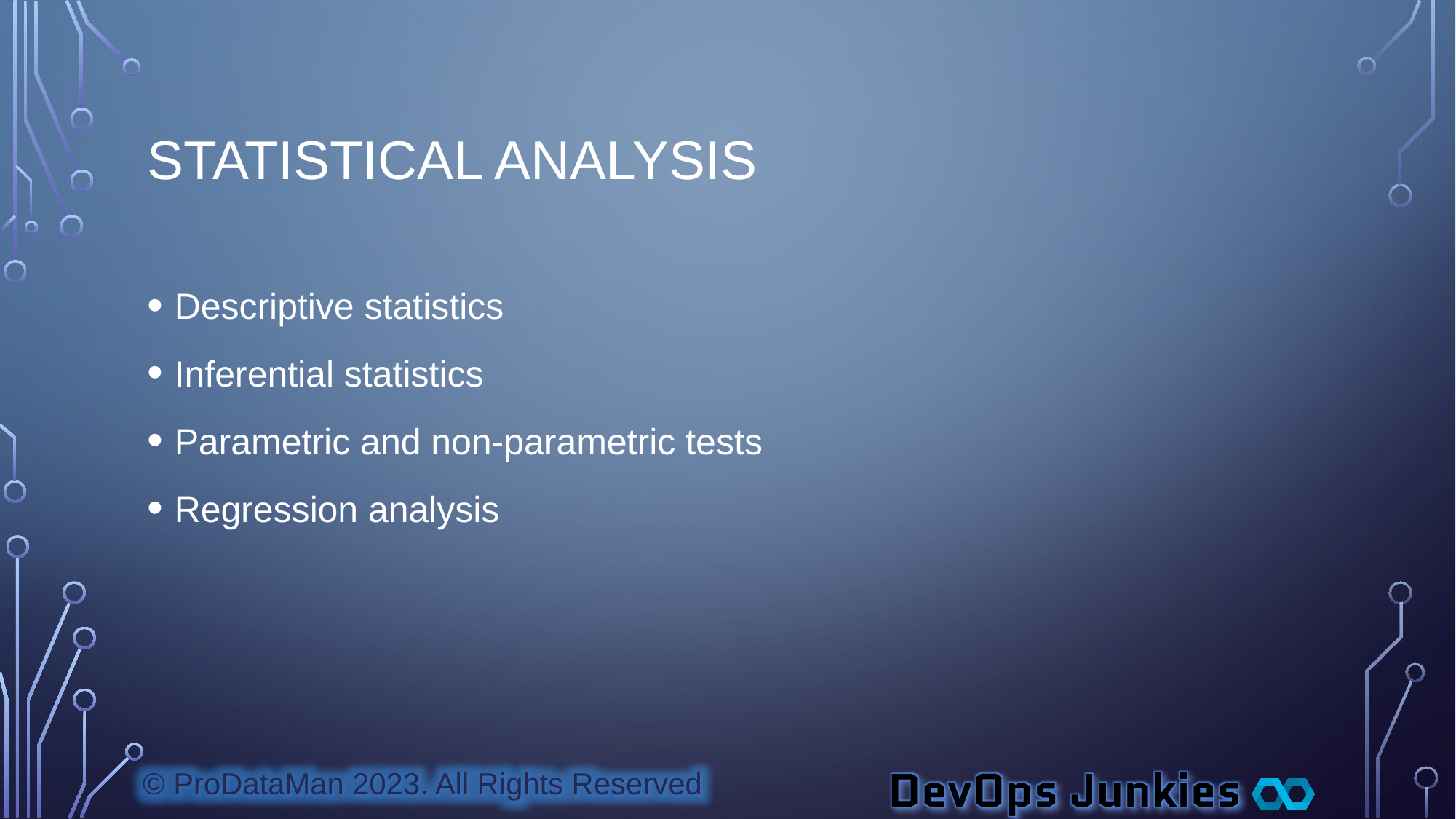

# Statistical Analysis
Descriptive statistics
Inferential statistics
Parametric and non-parametric tests
Regression analysis